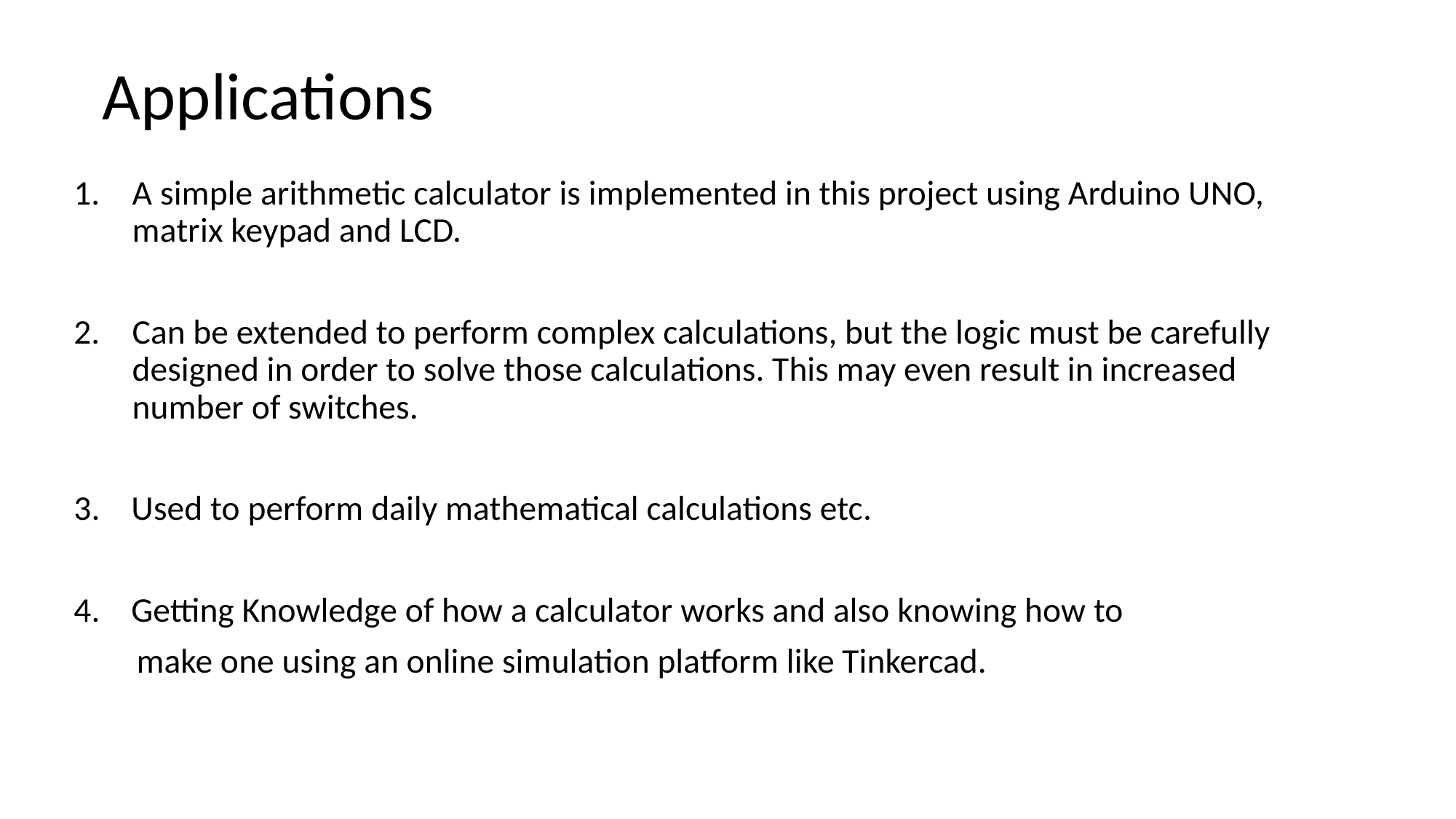

# Applications
A simple arithmetic calculator is implemented in this project using Arduino UNO, matrix keypad and LCD.

Can be extended to perform complex calculations, but the logic must be carefully designed in order to solve those calculations. This may even result in increased number of switches.

3.    Used to perform daily mathematical calculations etc.

4.    Getting Knowledge of how a calculator works and also knowing how to
        make one using an online simulation platform like Tinkercad.